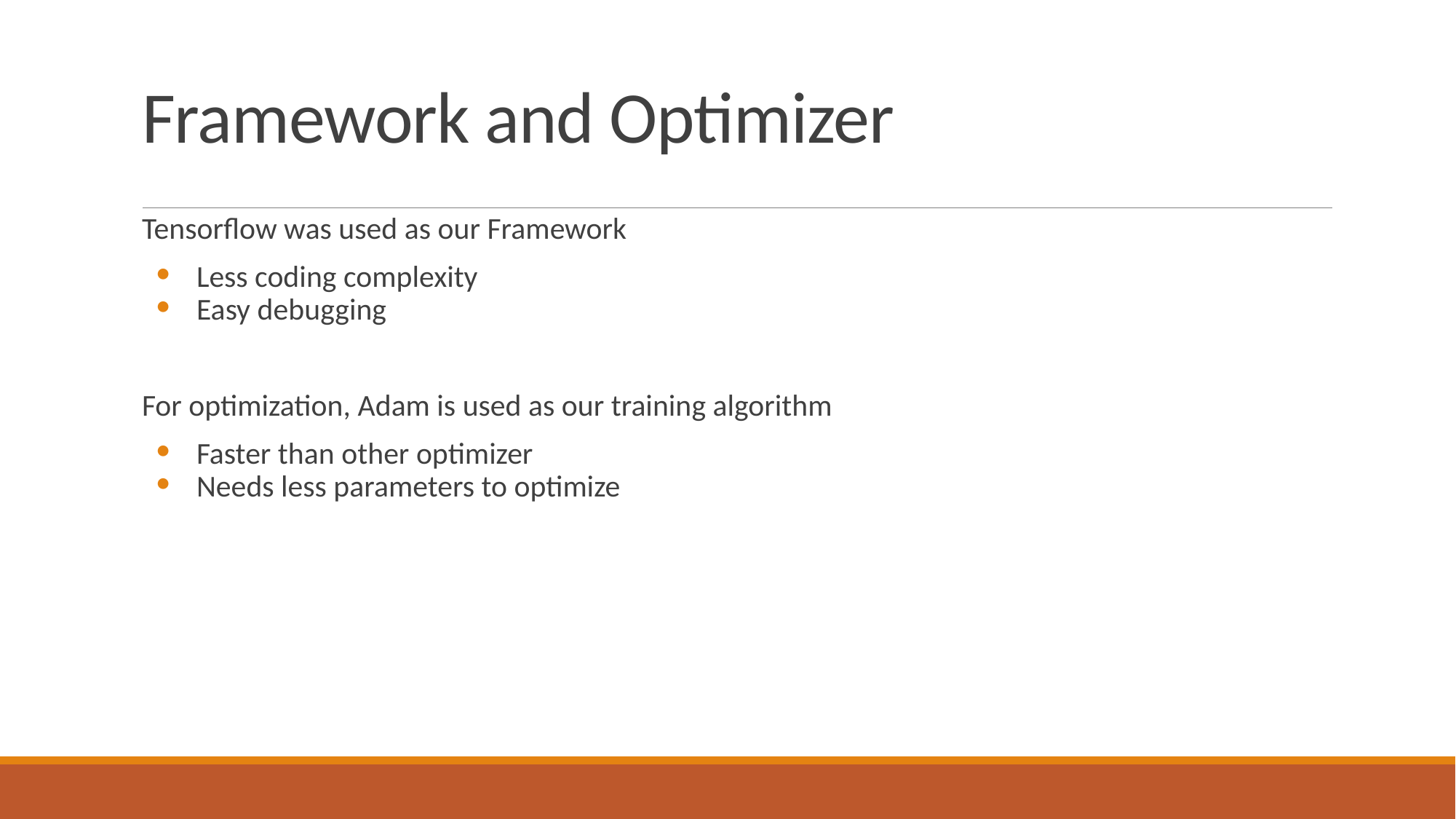

# Framework and Optimizer
Tensorflow was used as our Framework
Less coding complexity
Easy debugging

For optimization, Adam is used as our training algorithm
Faster than other optimizer
Needs less parameters to optimize